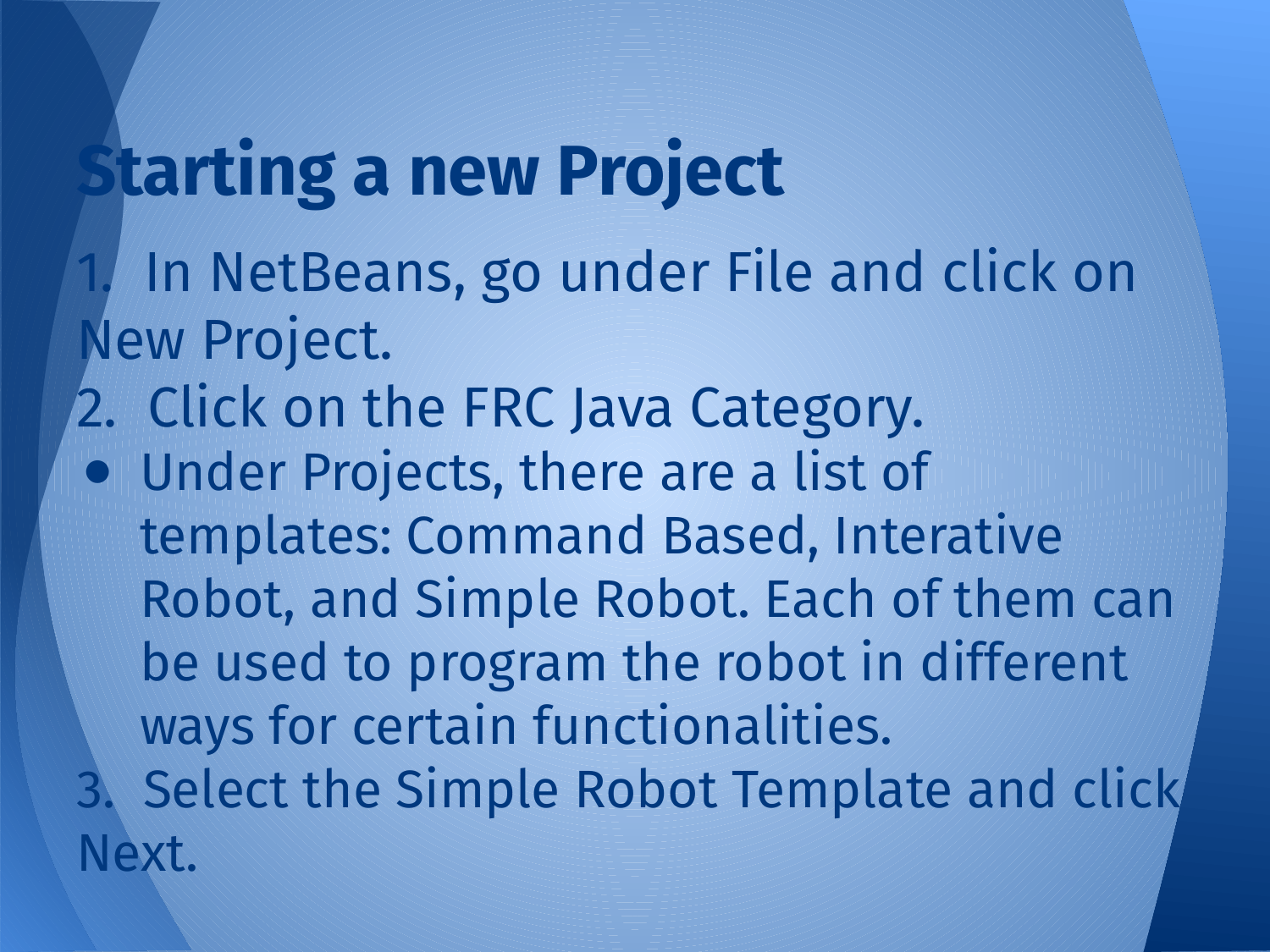

# Starting a new Project
1.  In NetBeans, go under File and click on New Project.
2.  Click on the FRC Java Category.
Under Projects, there are a list of templates: Command Based, Interative Robot, and Simple Robot. Each of them can be used to program the robot in different ways for certain functionalities.
3.  Select the Simple Robot Template and click Next.